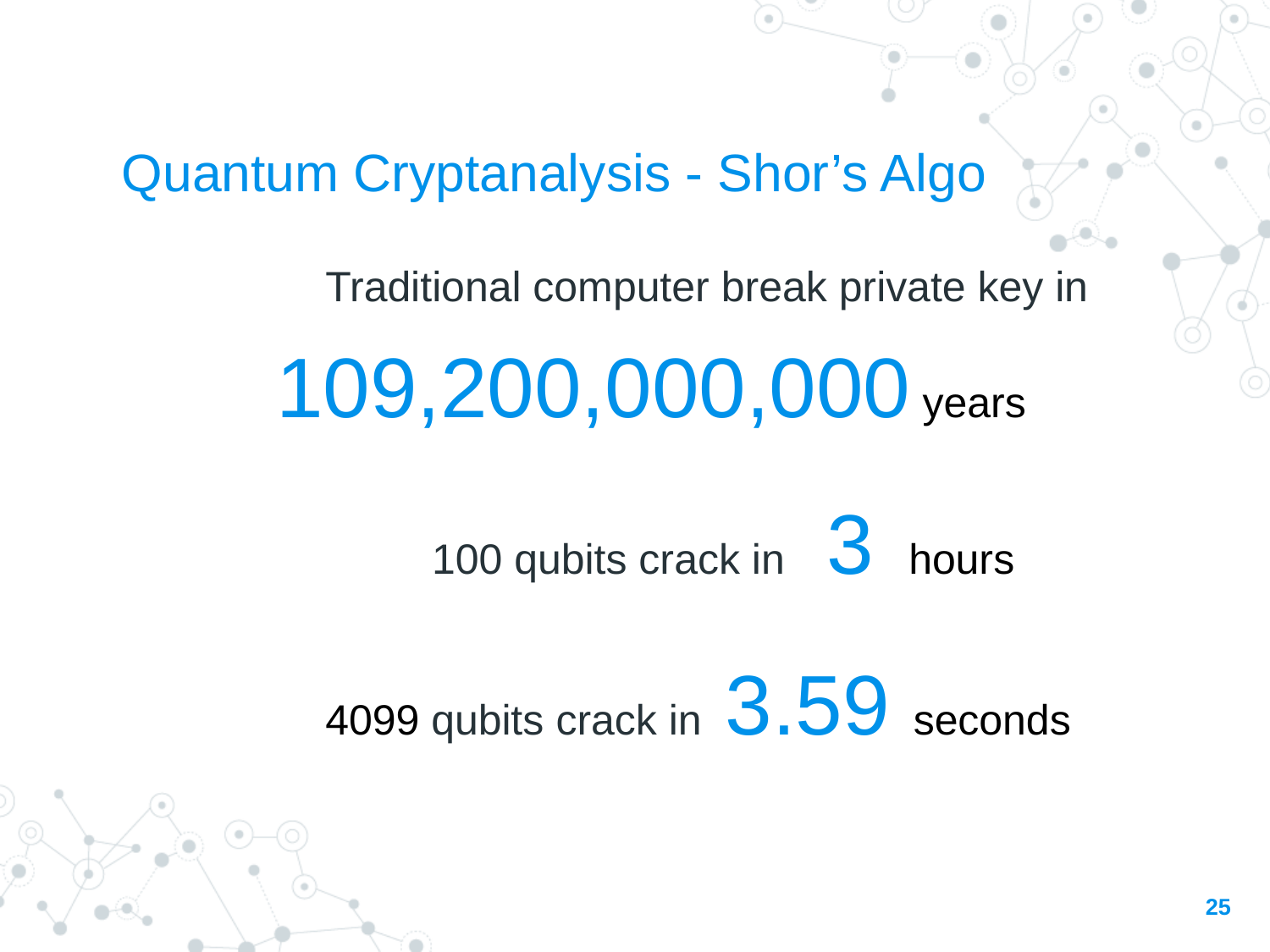

# Quantum Cryptanalysis - Shor’s Algo
                  Traditional computer break private key in

       109,200,000,000 years

                           100 qubits crack in           3 hours

                  4099 qubits crack in  3.59 seconds

25